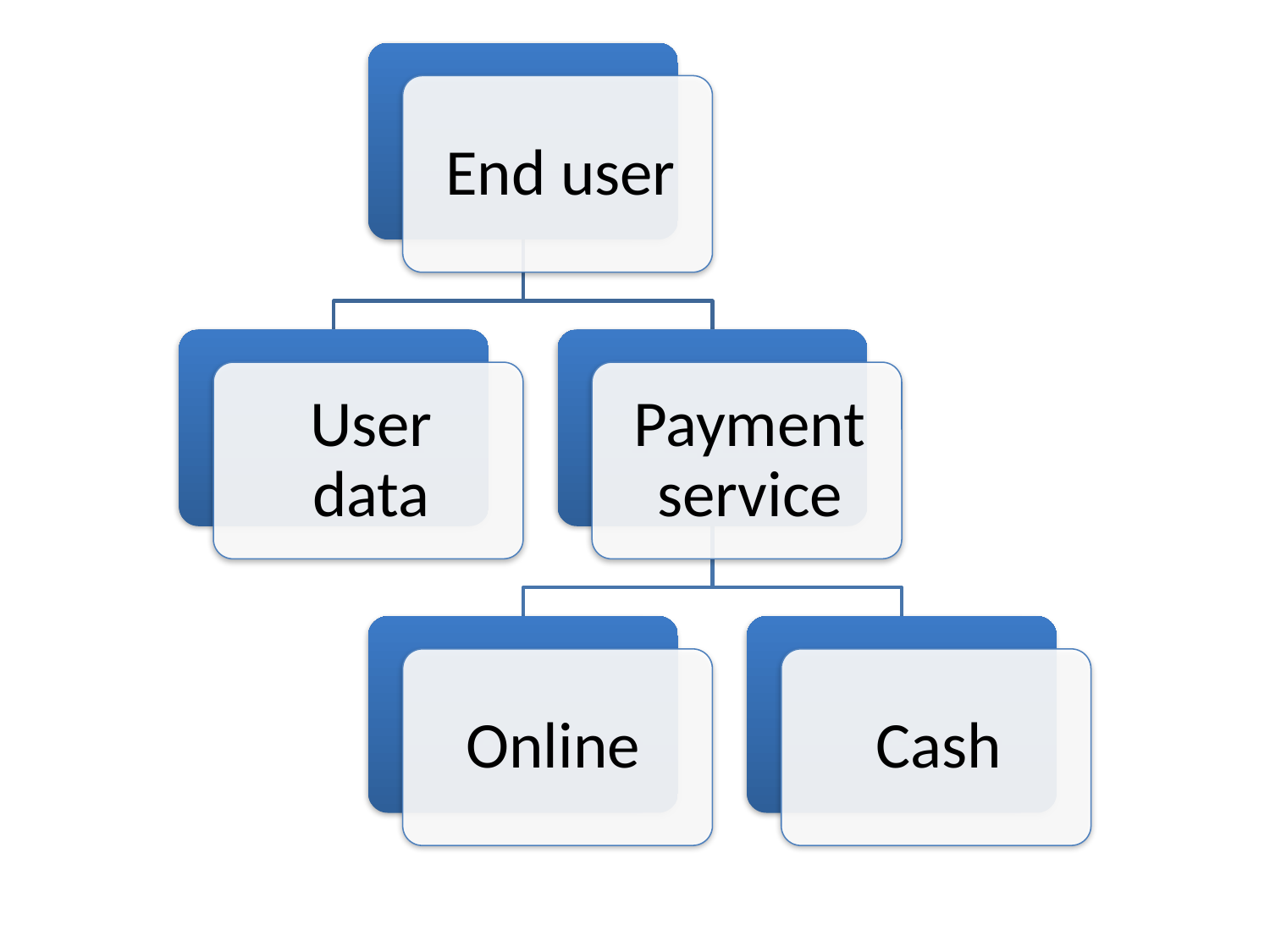

End user
User data
Payment service
Online
Cash